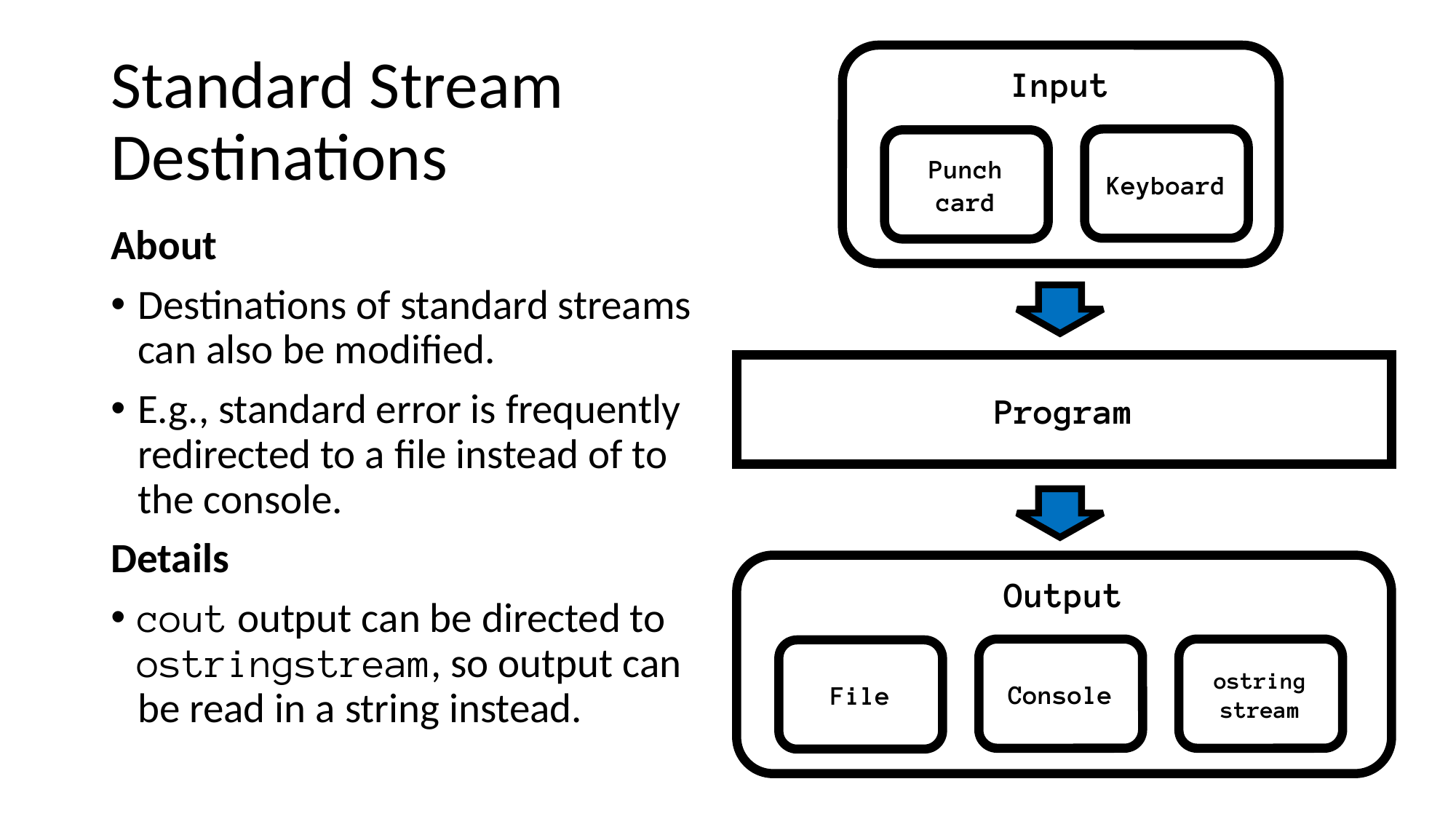

# Standard Stream Destinations
Input
Keyboard
Punch
card
About
Destinations of standard streams can also be modified.
E.g., standard error is frequently redirected to a file instead of to the console.
Details
cout output can be directed to ostringstream, so output can be read in a string instead.

Program

Output
Console
ostring
stream
File